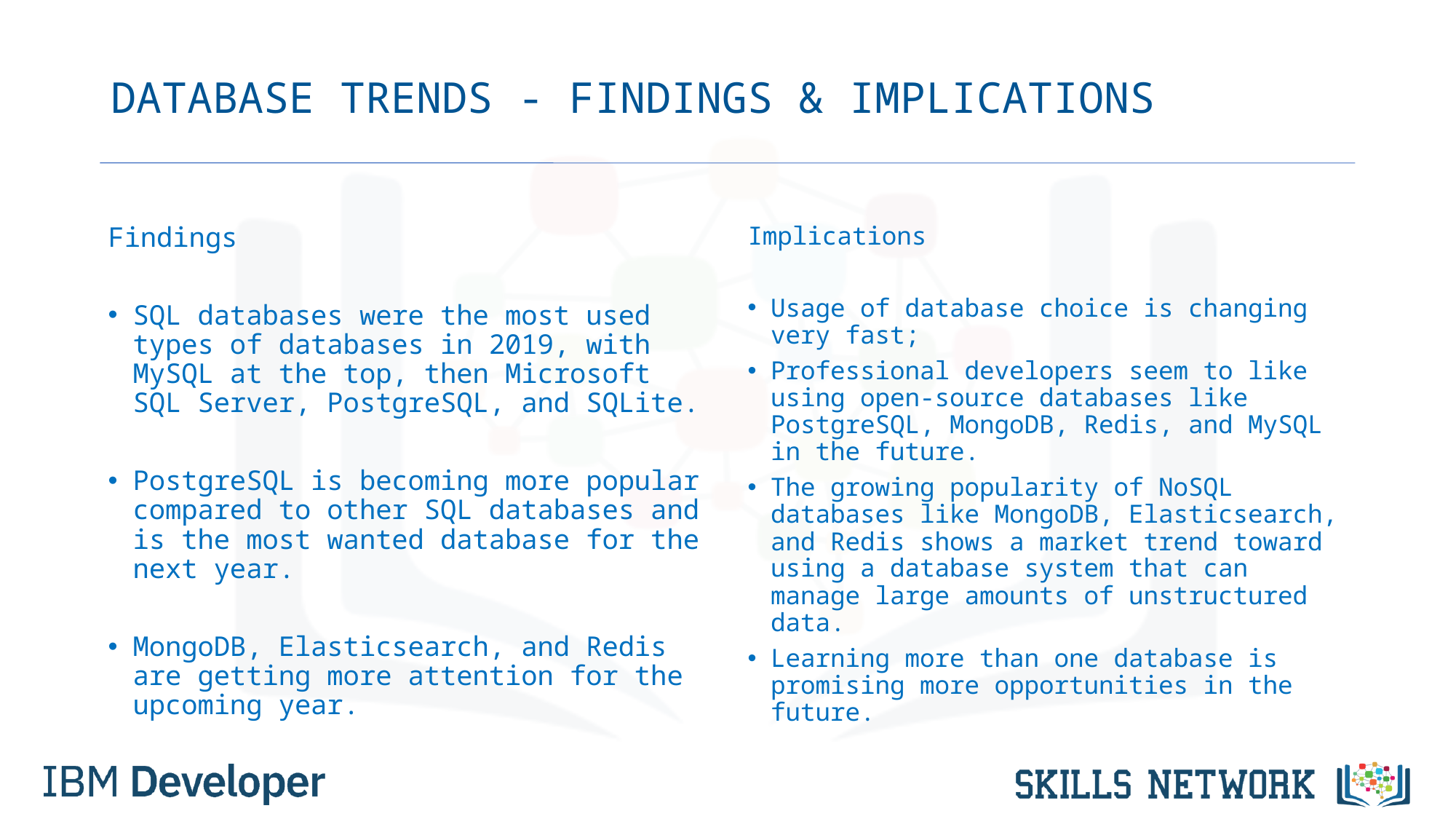

# DATABASE TRENDS - FINDINGS & IMPLICATIONS
Findings

SQL databases were the most used types of databases in 2019, with MySQL at the top, then Microsoft SQL Server, PostgreSQL, and SQLite.

PostgreSQL is becoming more popular compared to other SQL databases and is the most wanted database for the next year.

MongoDB, Elasticsearch, and Redis are getting more attention for the upcoming year.

Implications

Usage of database choice is changing very fast;
Professional developers seem to like using open-source databases like PostgreSQL, MongoDB, Redis, and MySQL in the future.
The growing popularity of NoSQL databases like MongoDB, Elasticsearch, and Redis shows a market trend toward using a database system that can manage large amounts of unstructured data.
Learning more than one database is promising more opportunities in the future.